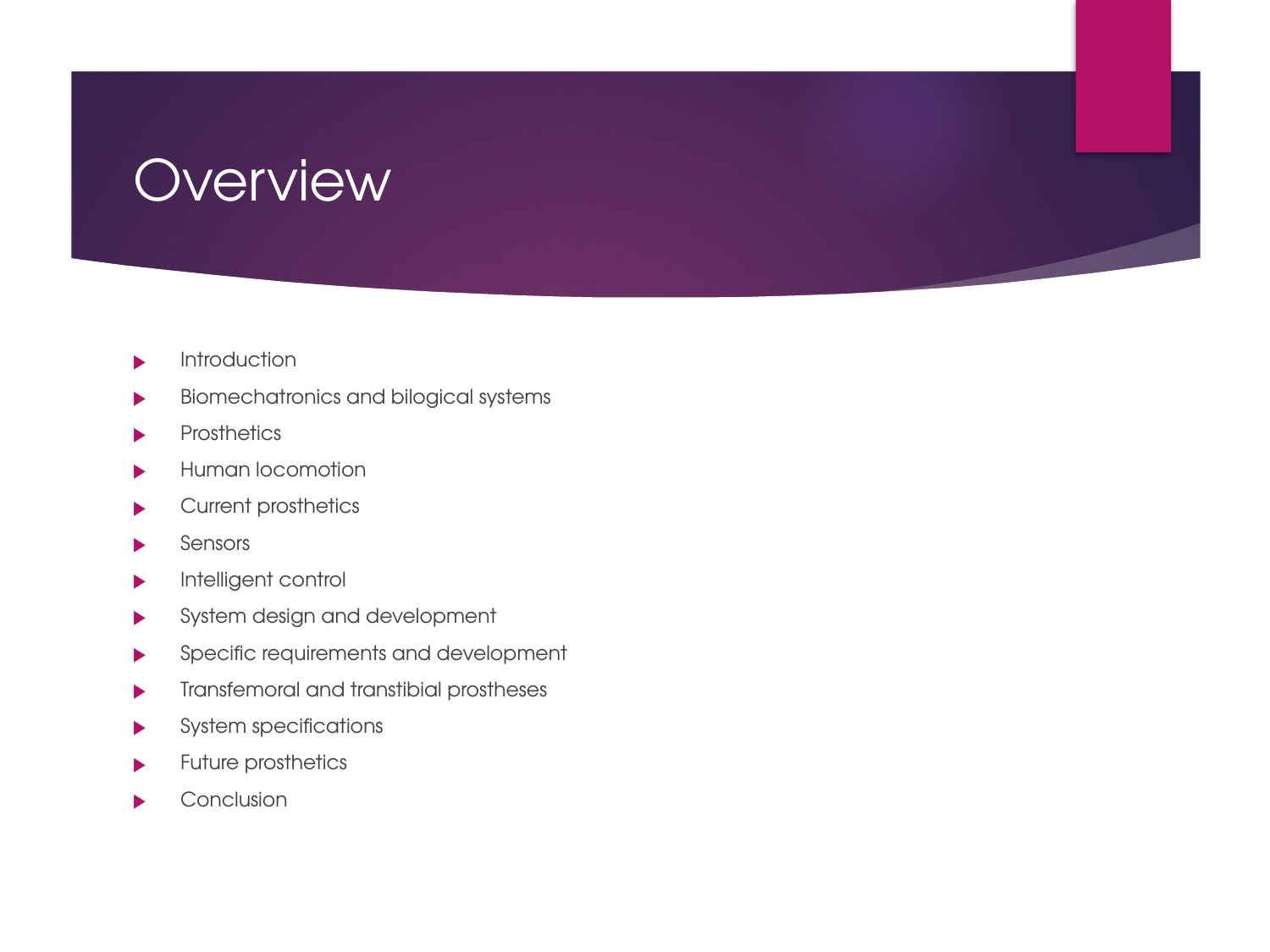

# Overview
Introduction
Biomechatronics and bilogical systems
Prosthetics
Human locomotion
Current prosthetics
Sensors
Intelligent control
System design and development
Specific requirements and development
Transfemoral and transtibial prostheses
System specifications
Future prosthetics
Conclusion